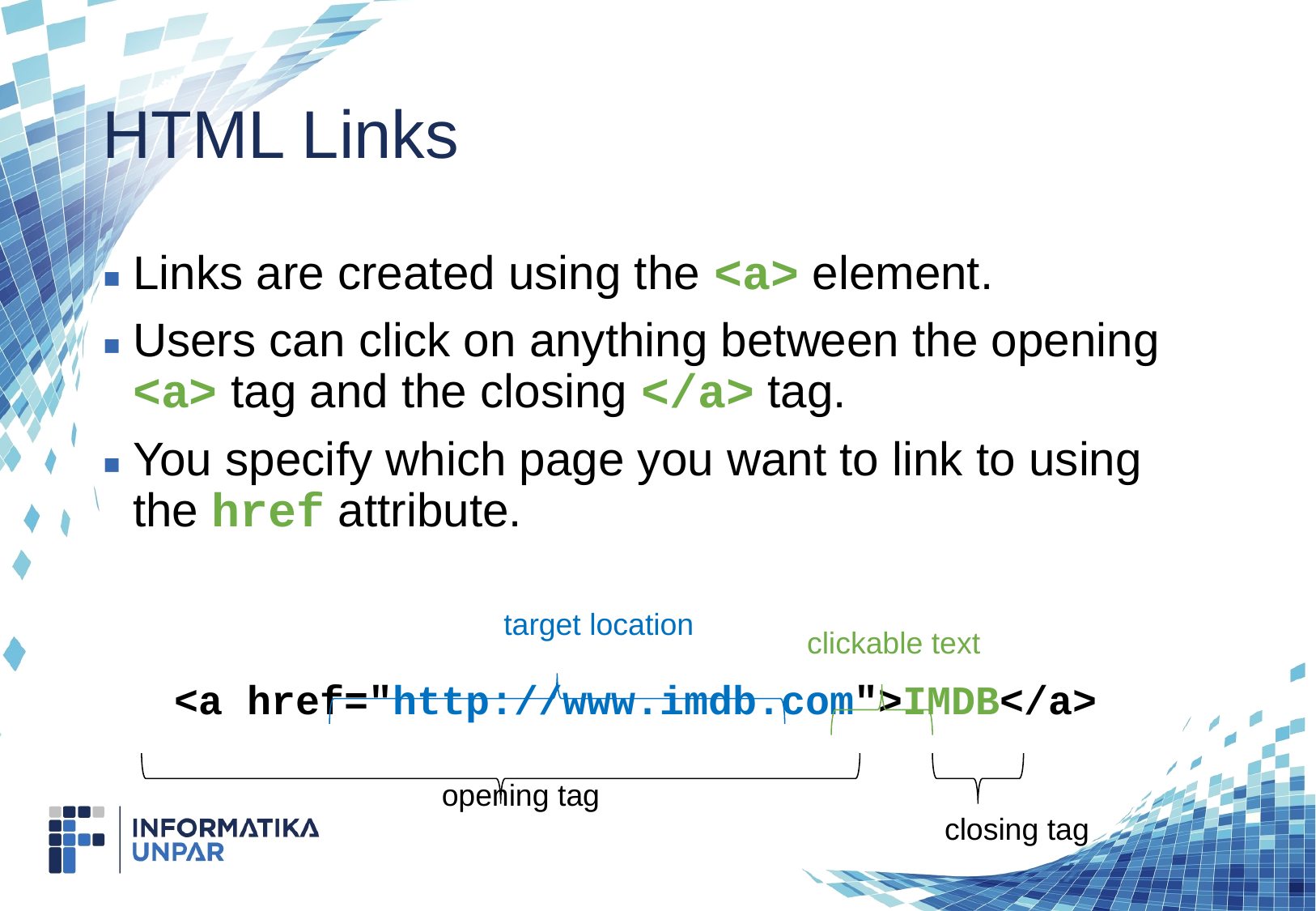

# HTML Links
Links are created using the <a> element.
Users can click on anything between the opening <a> tag and the closing </a> tag.
You specify which page you want to link to using the href attribute.

target location
clickable text

<a href="http://www.imdb.com">IMDB</a>

opening tag
closing tag